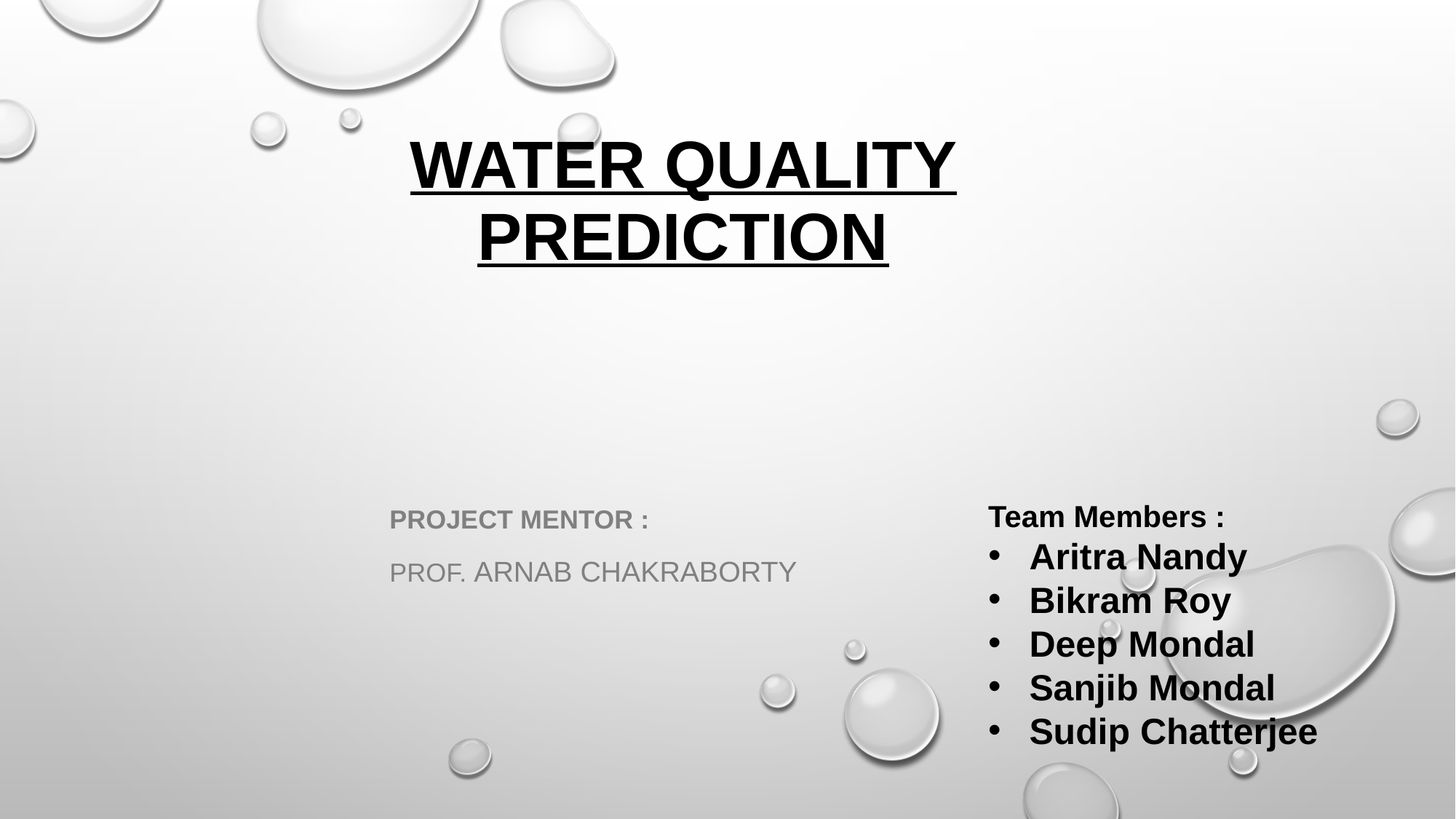

# Water Quality Prediction
Project Mentor :
Prof. Arnab Chakraborty
Team Members :
Aritra Nandy
Bikram Roy
Deep Mondal
Sanjib Mondal
Sudip Chatterjee